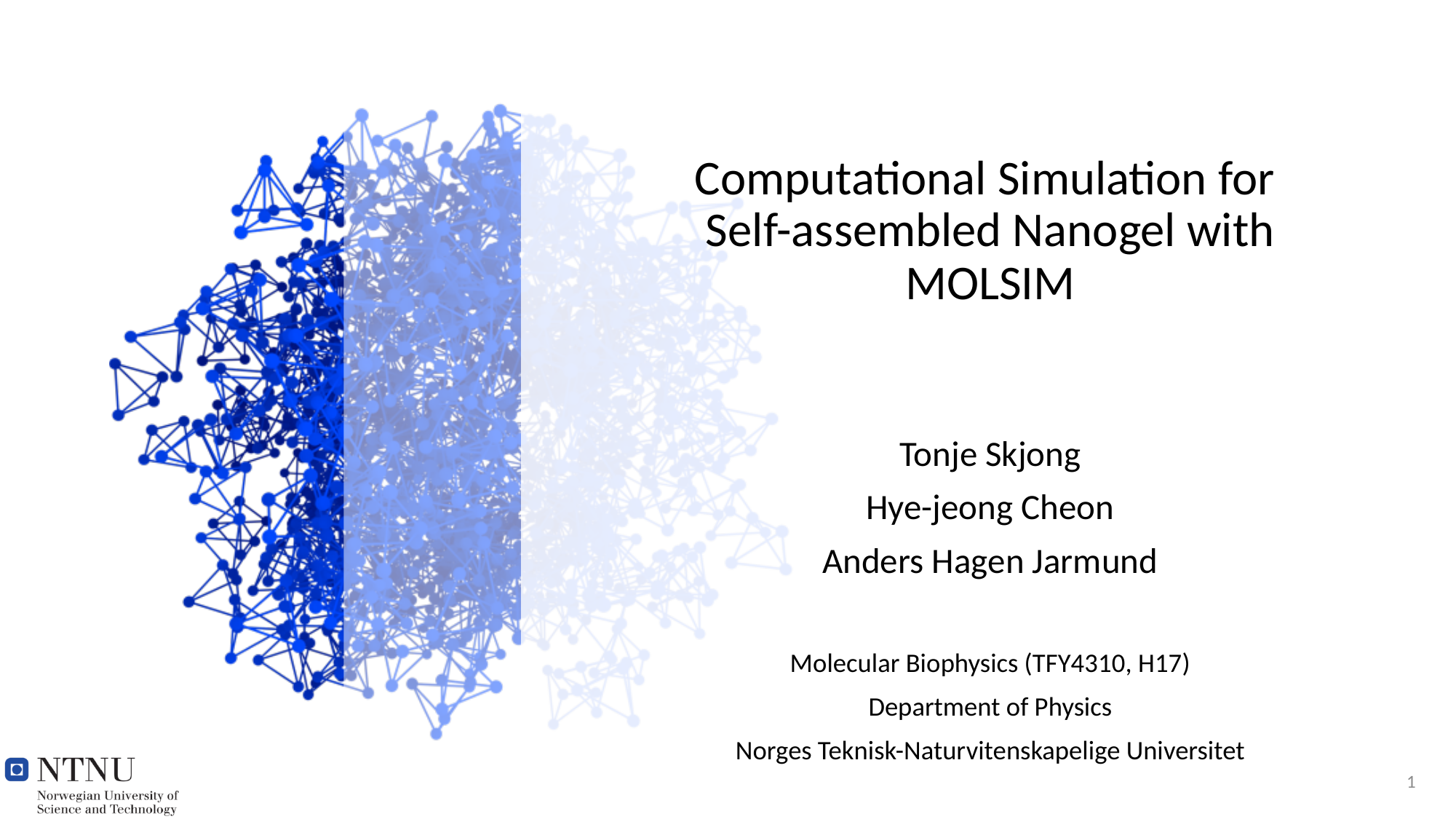

# Computational Simulation for Self-assembled Nanogel with MOLSIM
Tonje Skjong
Hye-jeong Cheon
Anders Hagen Jarmund

Molecular Biophysics (TFY4310, H17)
Department of Physics
Norges Teknisk-Naturvitenskapelige Universitet
1